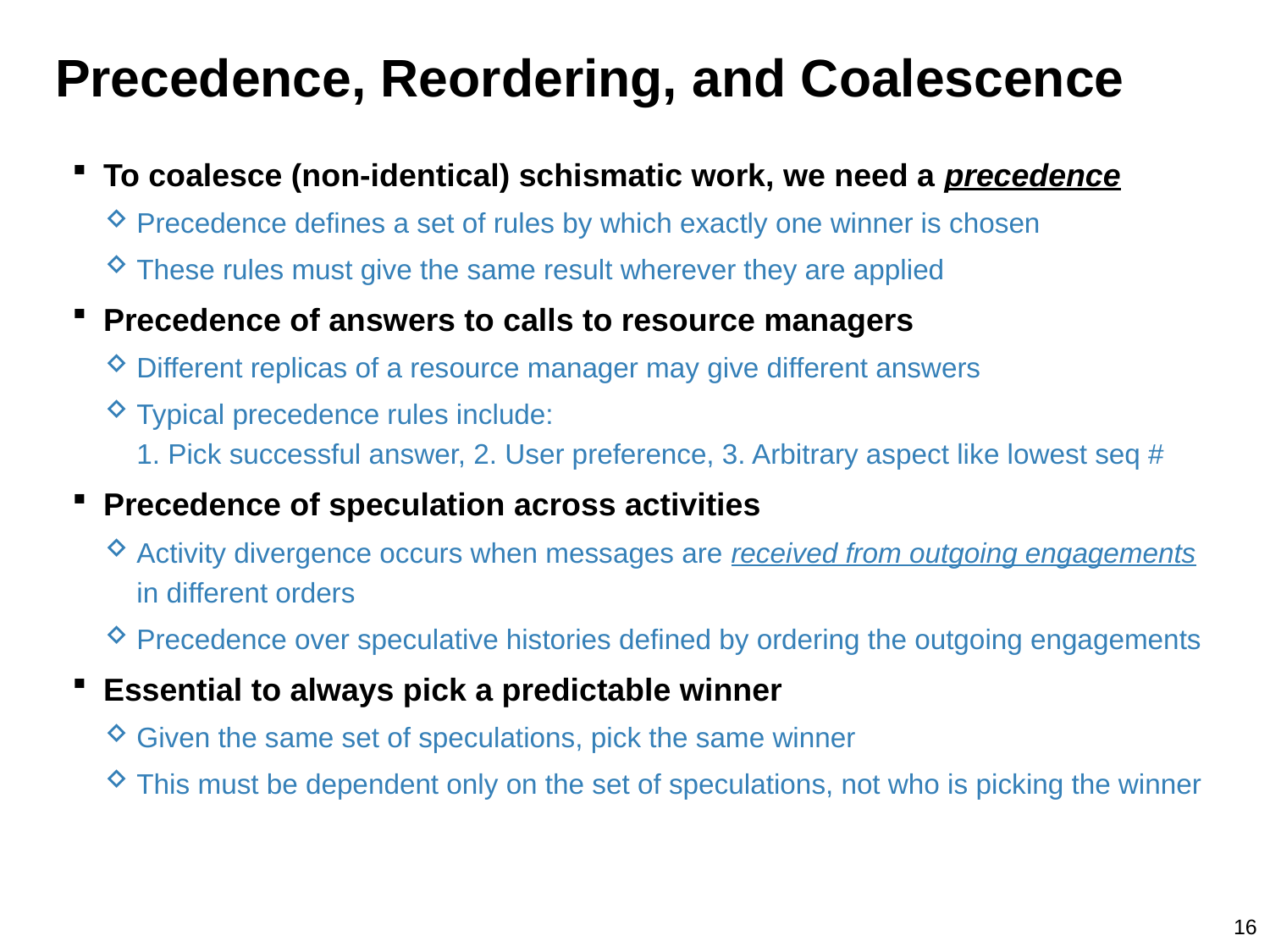

# Precedence, Reordering, and Coalescence
To coalesce (non-identical) schismatic work, we need a precedence
Precedence defines a set of rules by which exactly one winner is chosen
These rules must give the same result wherever they are applied
Precedence of answers to calls to resource managers
Different replicas of a resource manager may give different answers
Typical precedence rules include:
1. Pick successful answer, 2. User preference, 3. Arbitrary aspect like lowest seq #
Precedence of speculation across activities
Activity divergence occurs when messages are received from outgoing engagements in different orders
Precedence over speculative histories defined by ordering the outgoing engagements
Essential to always pick a predictable winner
Given the same set of speculations, pick the same winner
This must be dependent only on the set of speculations, not who is picking the winner

16